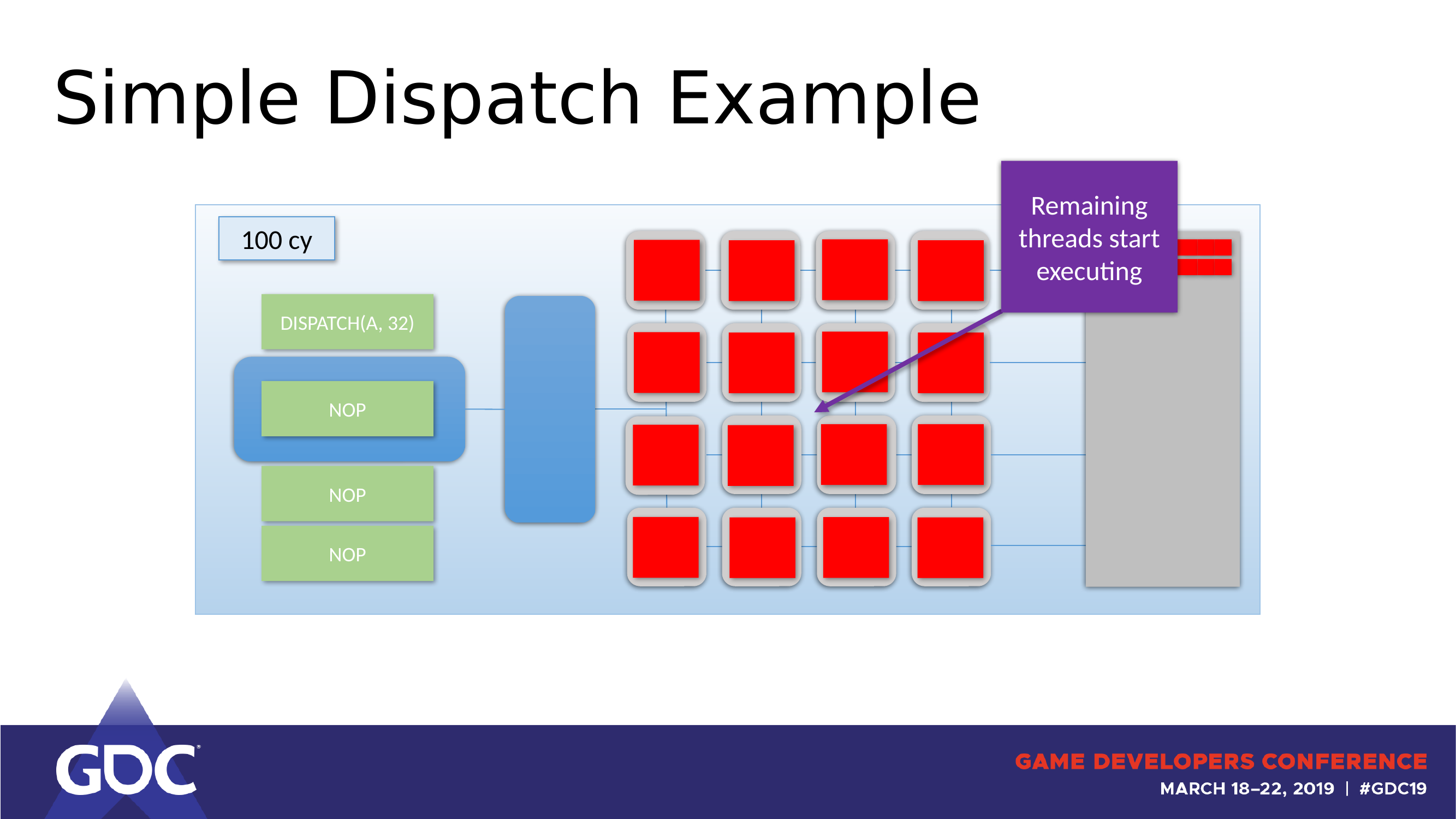

# Simple Dispatch Example
Remaining threads start executing

100 cy

DISPATCH(A, 32)

NOP

NOP

NOP